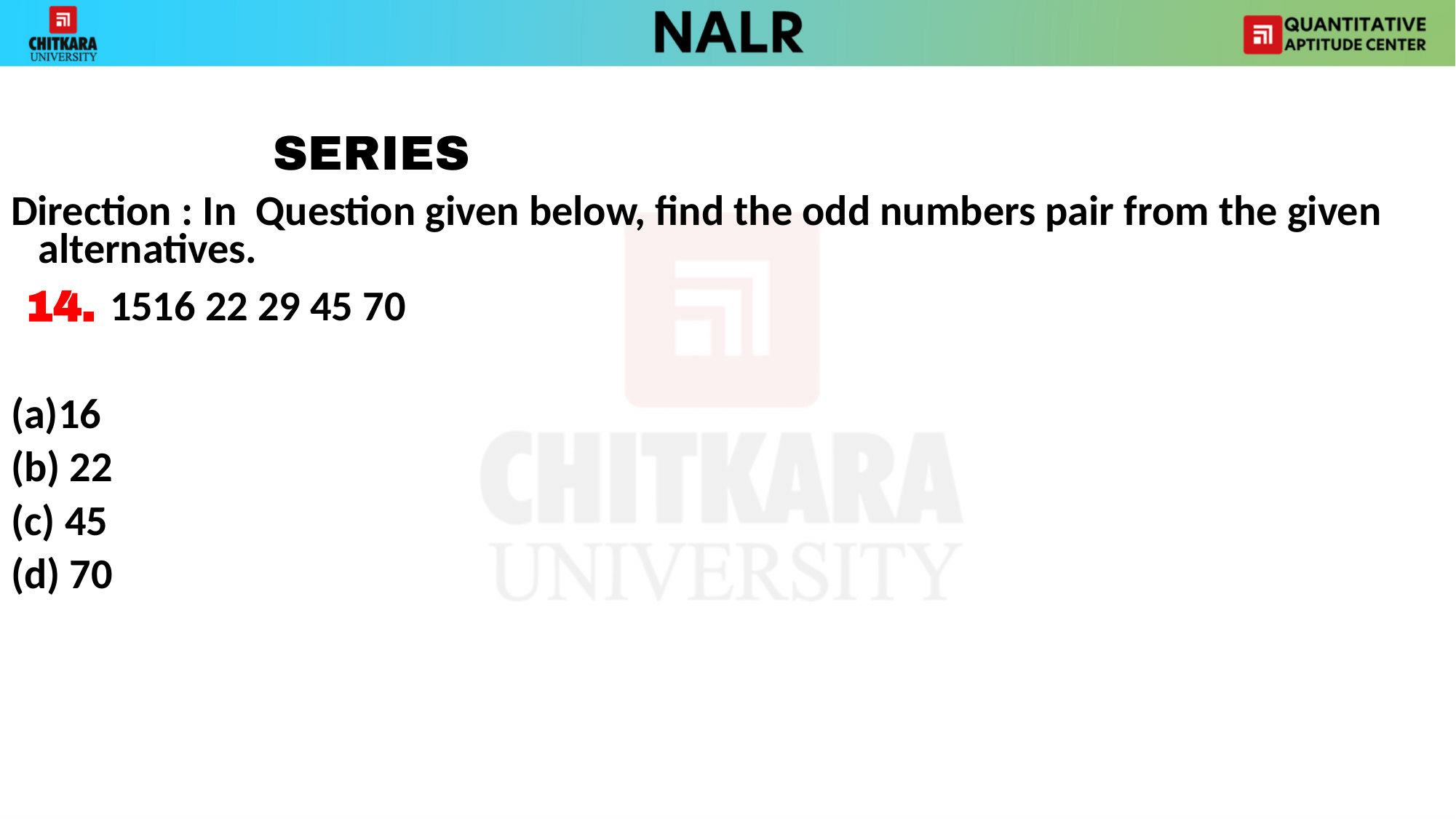

SERIES
Direction : In  Question given below, find the odd numbers pair from the given alternatives.
 14. 1516 22 29 45 70

16
(b) 22
(c) 45
(d) 70